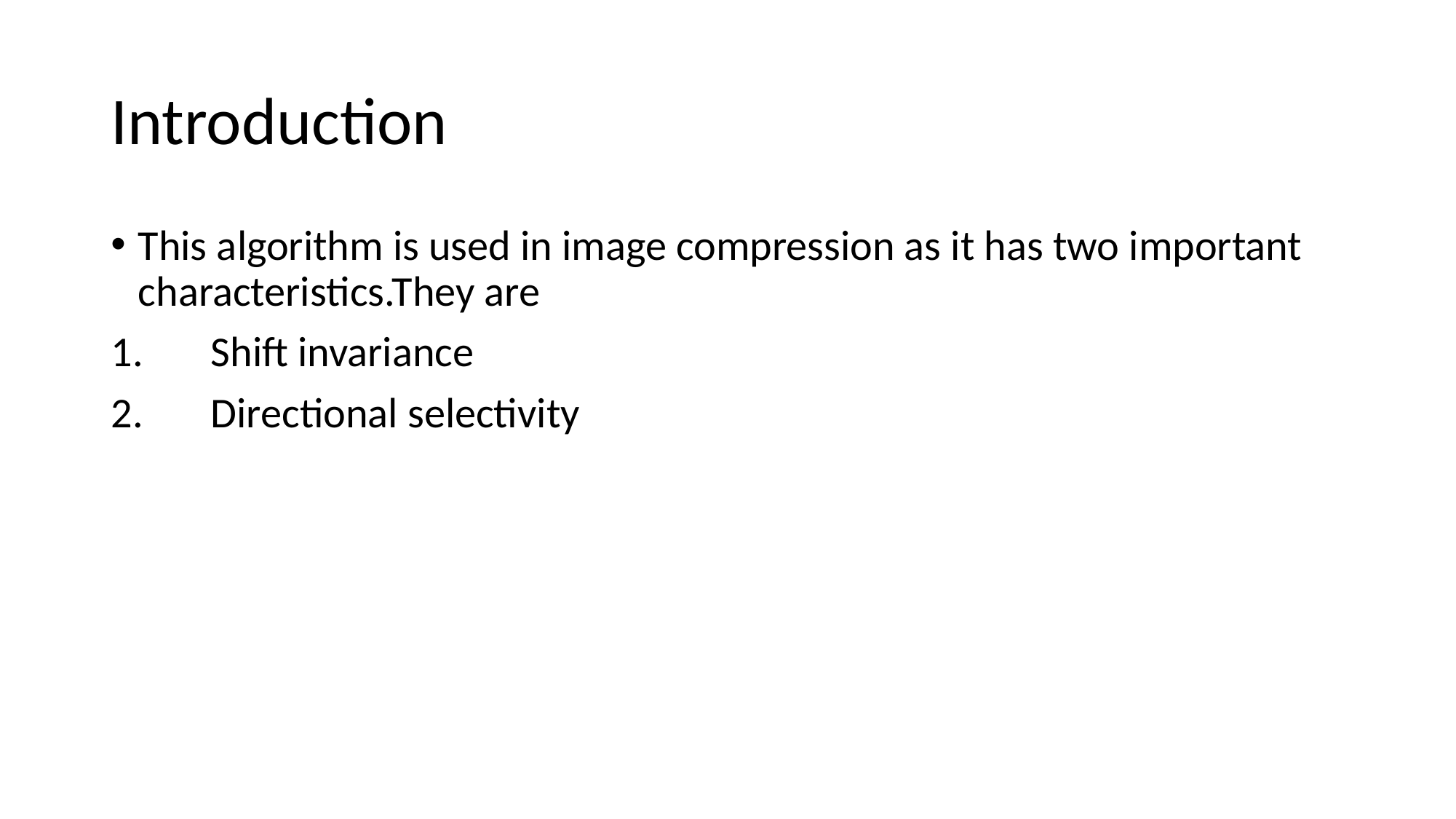

# Introduction
This algorithm is used in image compression as it has two important characteristics.They are
    Shift invariance
    Directional selectivity